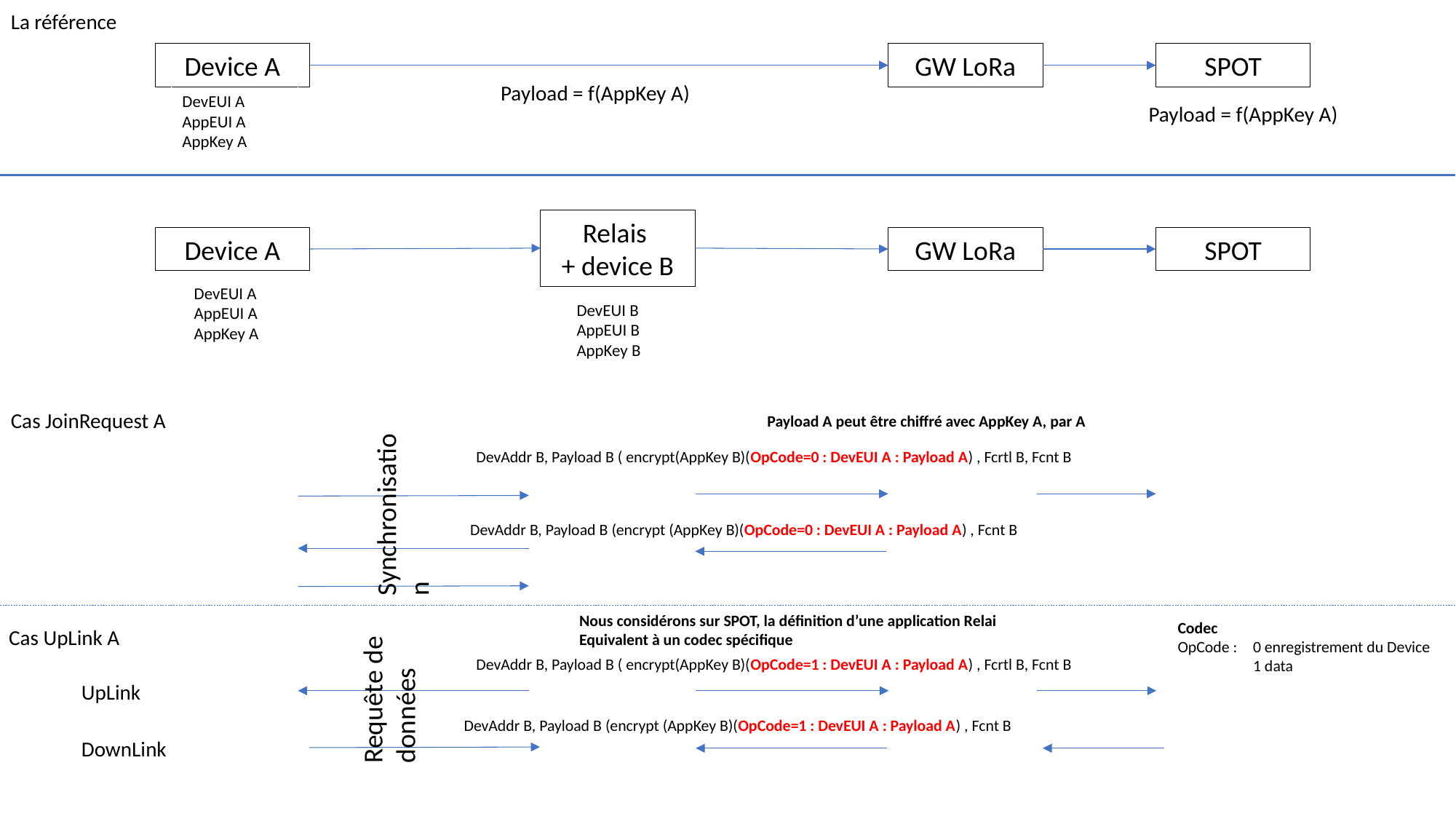

La référence
Device A
GW LoRa
SPOT
Payload = f(AppKey A)
DevEUI A
AppEUI A
AppKey A
Payload = f(AppKey A)
Relais
+ device B
Device A
GW LoRa
SPOT
DevEUI A
AppEUI A
AppKey A
DevEUI B
AppEUI B
AppKey B
Cas JoinRequest A
Payload A peut être chiffré avec AppKey A, par A
Synchronisation
DevAddr B, Payload B ( encrypt(AppKey B)(OpCode=0 : DevEUI A : Payload A) , Fcrtl B, Fcnt B
DevAddr B, Payload B (encrypt (AppKey B)(OpCode=0 : DevEUI A : Payload A) , Fcnt B

Requête de données
Nous considérons sur SPOT, la définition d’une application Relai
Equivalent à un codec spécifique
Codec
OpCode : 	0 enregistrement du Device
	1 data

Cas UpLink A
DevAddr B, Payload B ( encrypt(AppKey B)(OpCode=1 : DevEUI A : Payload A) , Fcrtl B, Fcnt B
UpLink
DevAddr B, Payload B (encrypt (AppKey B)(OpCode=1 : DevEUI A : Payload A) , Fcnt B

DownLink